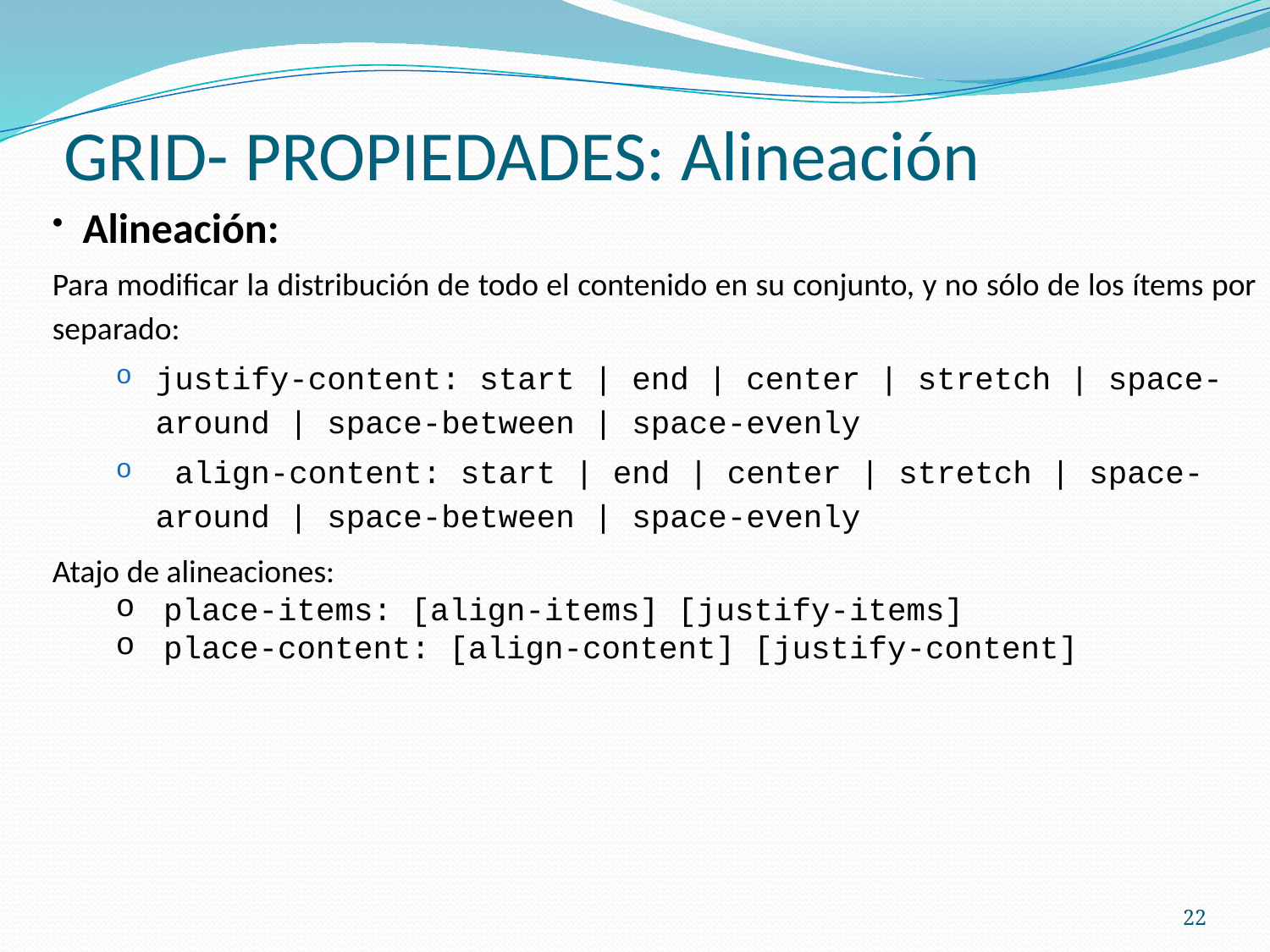

# GRID- PROPIEDADES: Alineación
 Alineación:
Para modificar la distribución de todo el contenido en su conjunto, y no sólo de los ítems por separado:
justify-content: start | end | center | stretch | space-around | space-between | space-evenly
 align-content: start | end | center | stretch | space-around | space-between | space-evenly
Atajo de alineaciones:
place-items: [align-items] [justify-items]
place-content: [align-content] [justify-content]

22